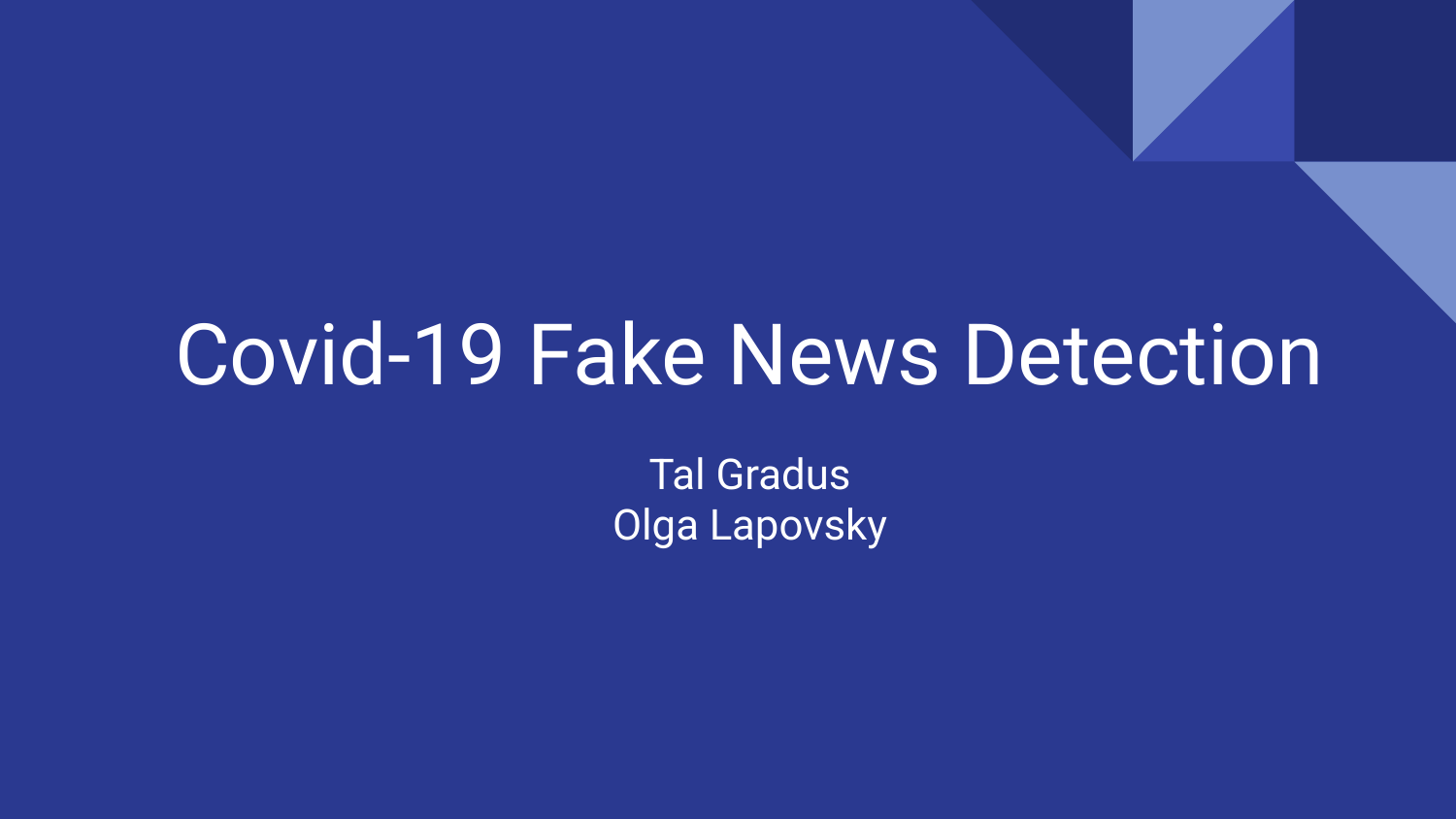

# Covid-19 Fake News Detection
Tal Gradus
Olga Lapovsky